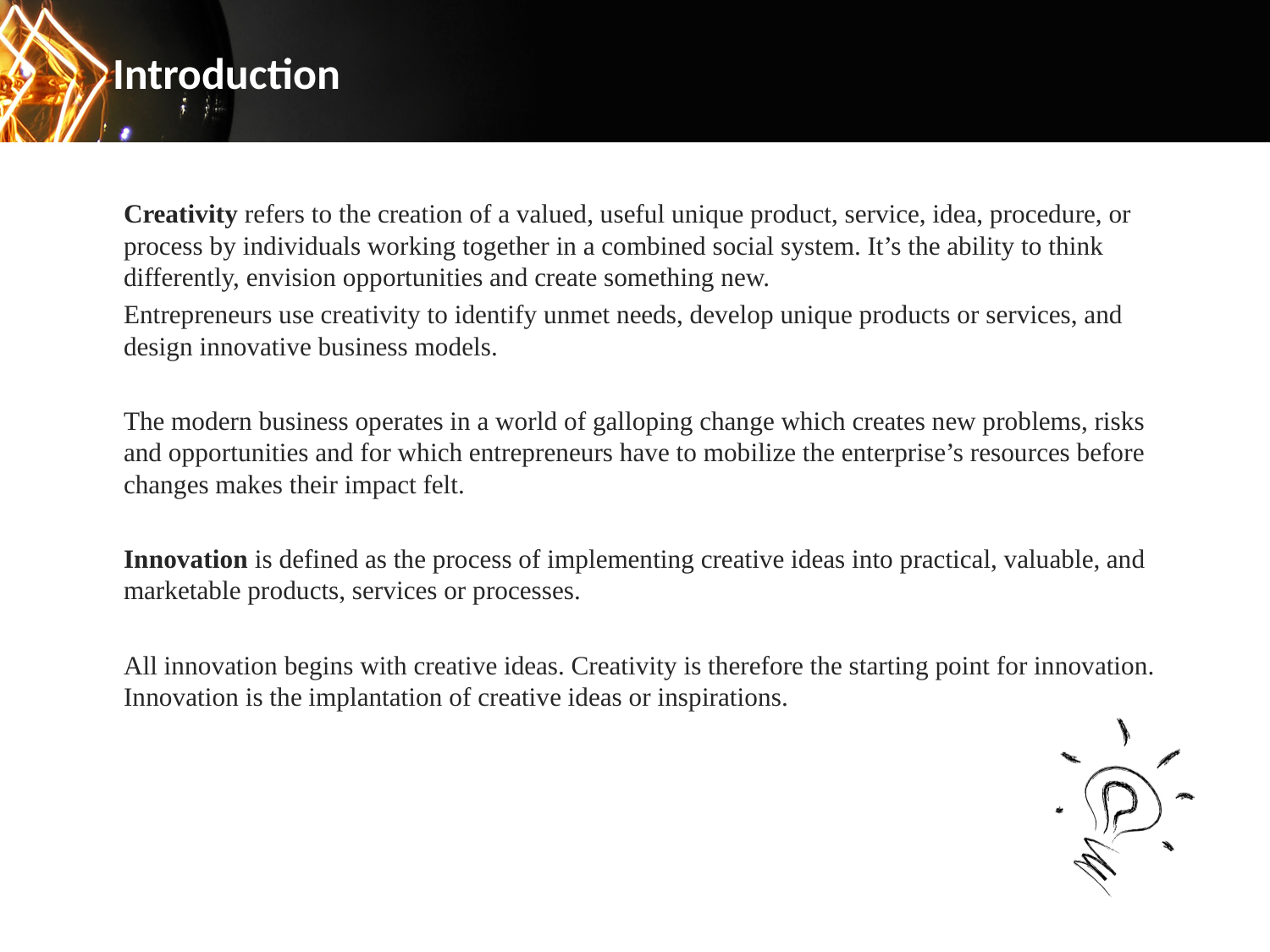

Introduction
# Creativity refers to the creation of a valued, useful unique product, service, idea, procedure, or process by individuals working together in a combined social system. It’s the ability to think differently, envision opportunities and create something new.
Entrepreneurs use creativity to identify unmet needs, develop unique products or services, and design innovative business models.

The modern business operates in a world of galloping change which creates new problems, risks and opportunities and for which entrepreneurs have to mobilize the enterprise’s resources before changes makes their impact felt.

Innovation is defined as the process of implementing creative ideas into practical, valuable, and marketable products, services or processes.

All innovation begins with creative ideas. Creativity is therefore the starting point for innovation. Innovation is the implantation of creative ideas or inspirations.